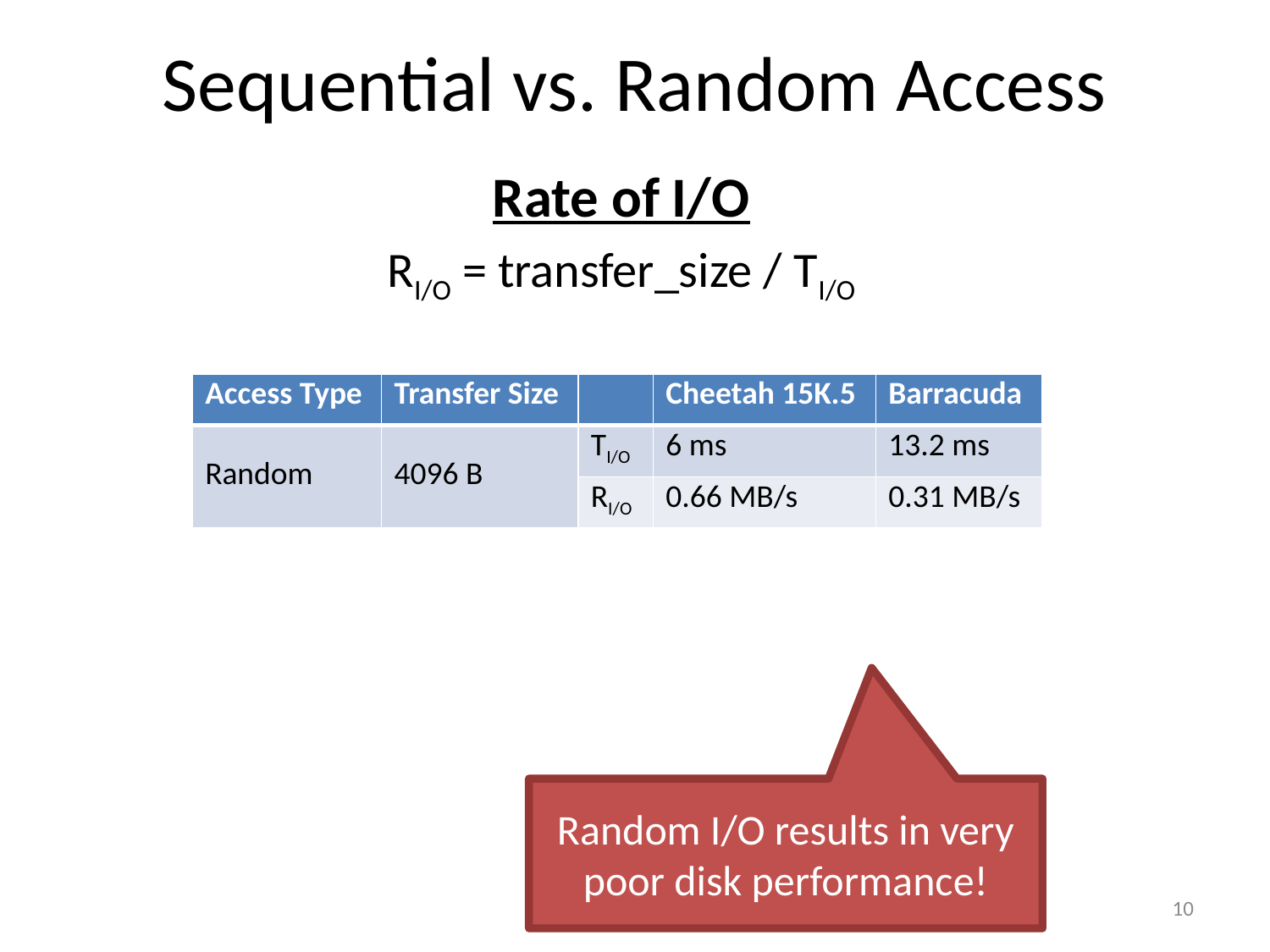

# Sequential vs. Random Access
Rate of I/O
RI/O = transfer_size / TI/O

| Access Type | Transfer Size |  | Cheetah 15K.5 | Barracuda |
| --- | --- | --- | --- | --- |
| Random | 4096 B | TI/O | 6 ms | 13.2 ms |
|  |  | RI/O | 0.66 MB/s | 0.31 MB/s |
| Sequential | 100 MB | TI/O | 800 ms | 950 ms |
|  |  | RI/O | 125 MB/s | 105 MB/s |
| Max Transfer Rate |  |  | 125 MB/s | 105MB/s |

Random I/O results in very poor disk performance!
10